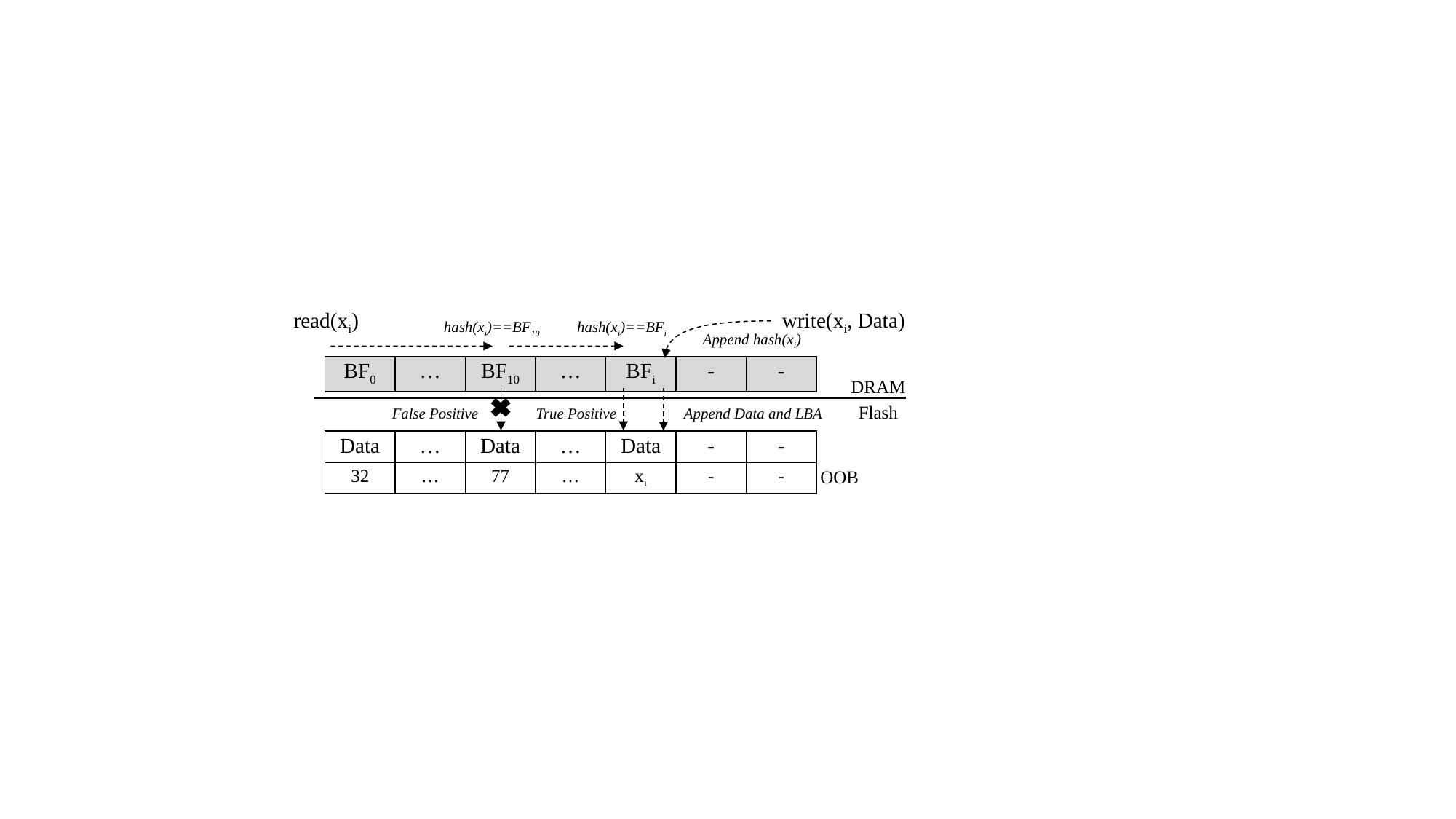

read(xi)
write(xi, Data)
hash(xi)==BF10
hash(xi)==BFi
Append hash(xi)

| BF0 | … | BF10 | … | BFi | - | - |
| --- | --- | --- | --- | --- | --- | --- |

DRAM

Flash
False Positive
True Positive
Append Data and LBA

| Data | … | Data | … | Data | - | - |
| --- | --- | --- | --- | --- | --- | --- |
| 32 | … | 77 | … | xi | - | - |
OOB